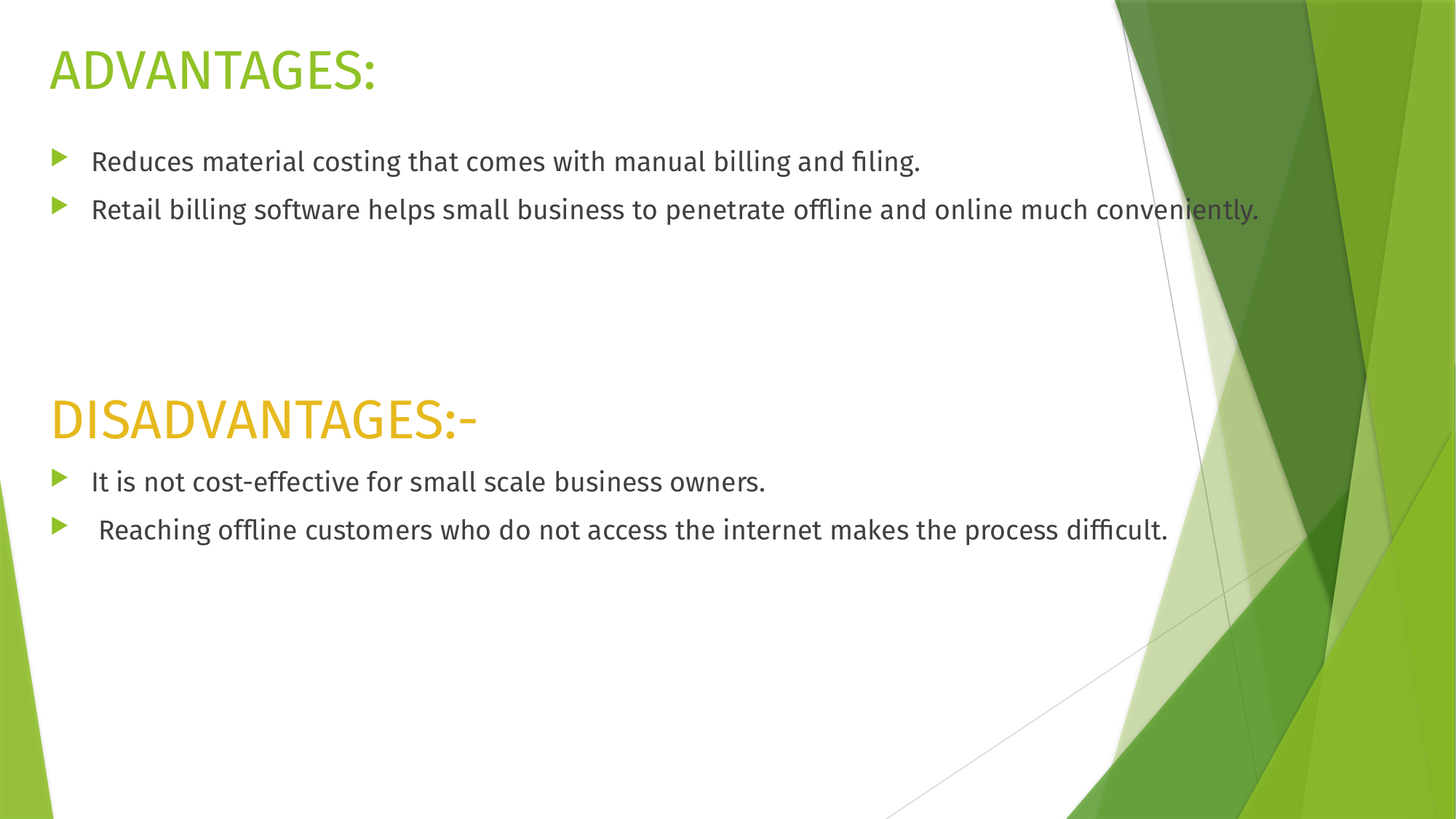

# ADVANTAGES:
Reduces material costing that comes with manual billing and filing.
Retail billing software helps small business to penetrate offline and online much conveniently.

DISADVANTAGES:-
It is not cost-effective for small scale business owners.
 Reaching offline customers who do not access the internet makes the process difficult.